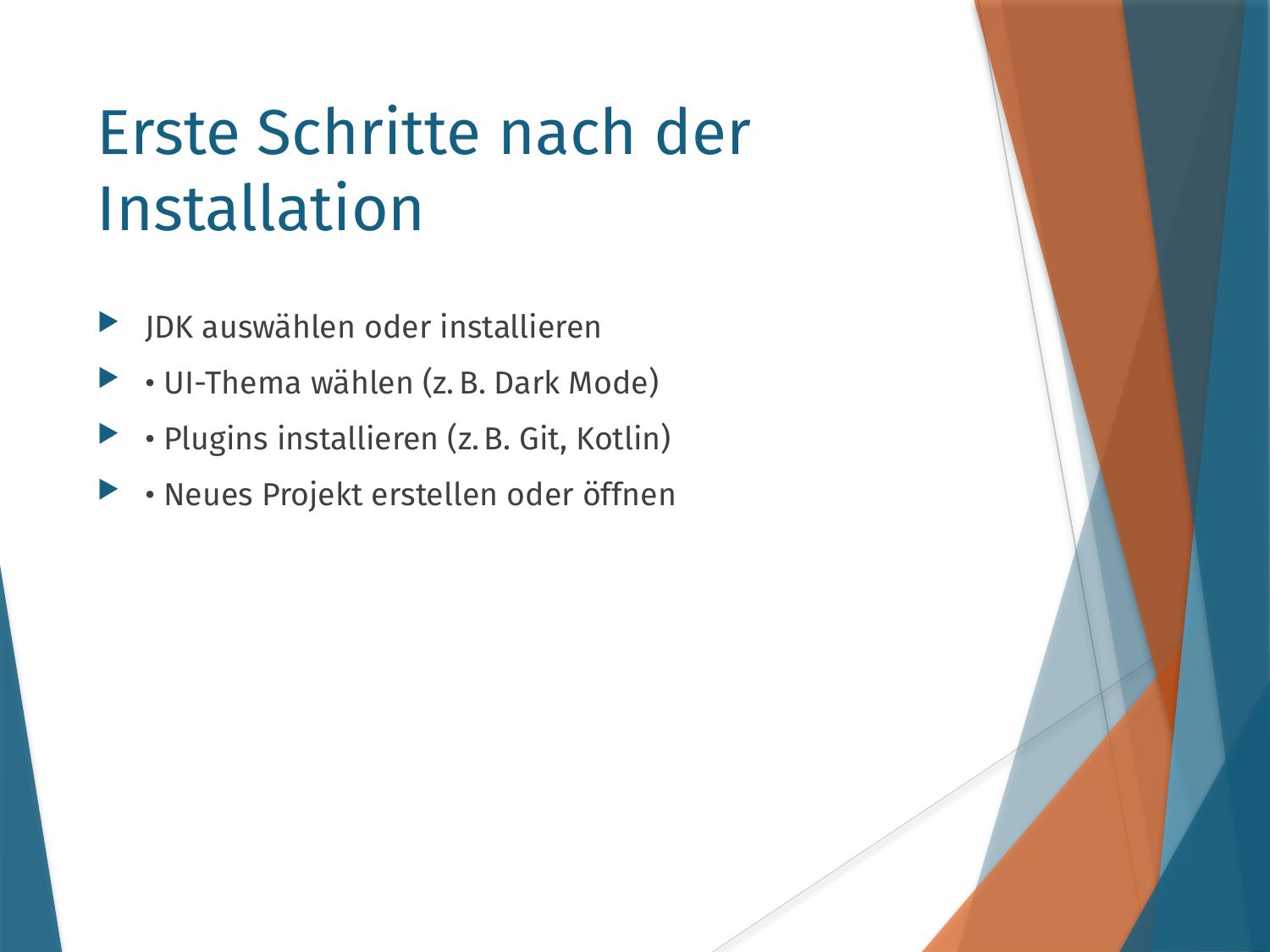

# Erste Schritte nach der Installation
JDK auswählen oder installieren
• UI-Thema wählen (z. B. Dark Mode)
• Plugins installieren (z. B. Git, Kotlin)
• Neues Projekt erstellen oder öffnen